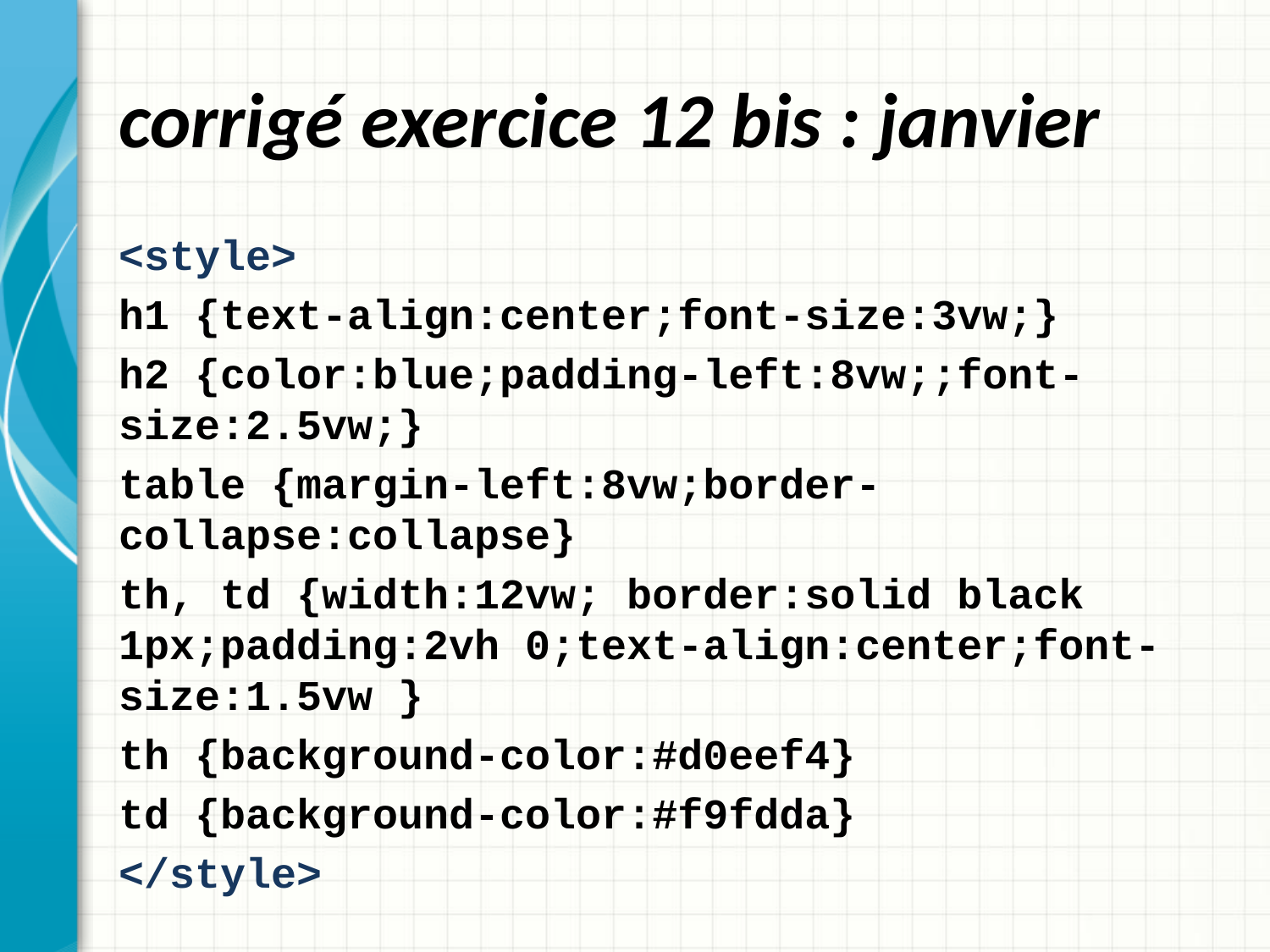

# corrigé exercice 12 bis : janvier
<style>
h1 {text-align:center;font-size:3vw;}
h2 {color:blue;padding-left:8vw;;font-size:2.5vw;}
table {margin-left:8vw;border-collapse:collapse}
th, td {width:12vw; border:solid black 1px;padding:2vh 0;text-align:center;font-size:1.5vw }
th {background-color:#d0eef4}
td {background-color:#f9fdda}
</style>